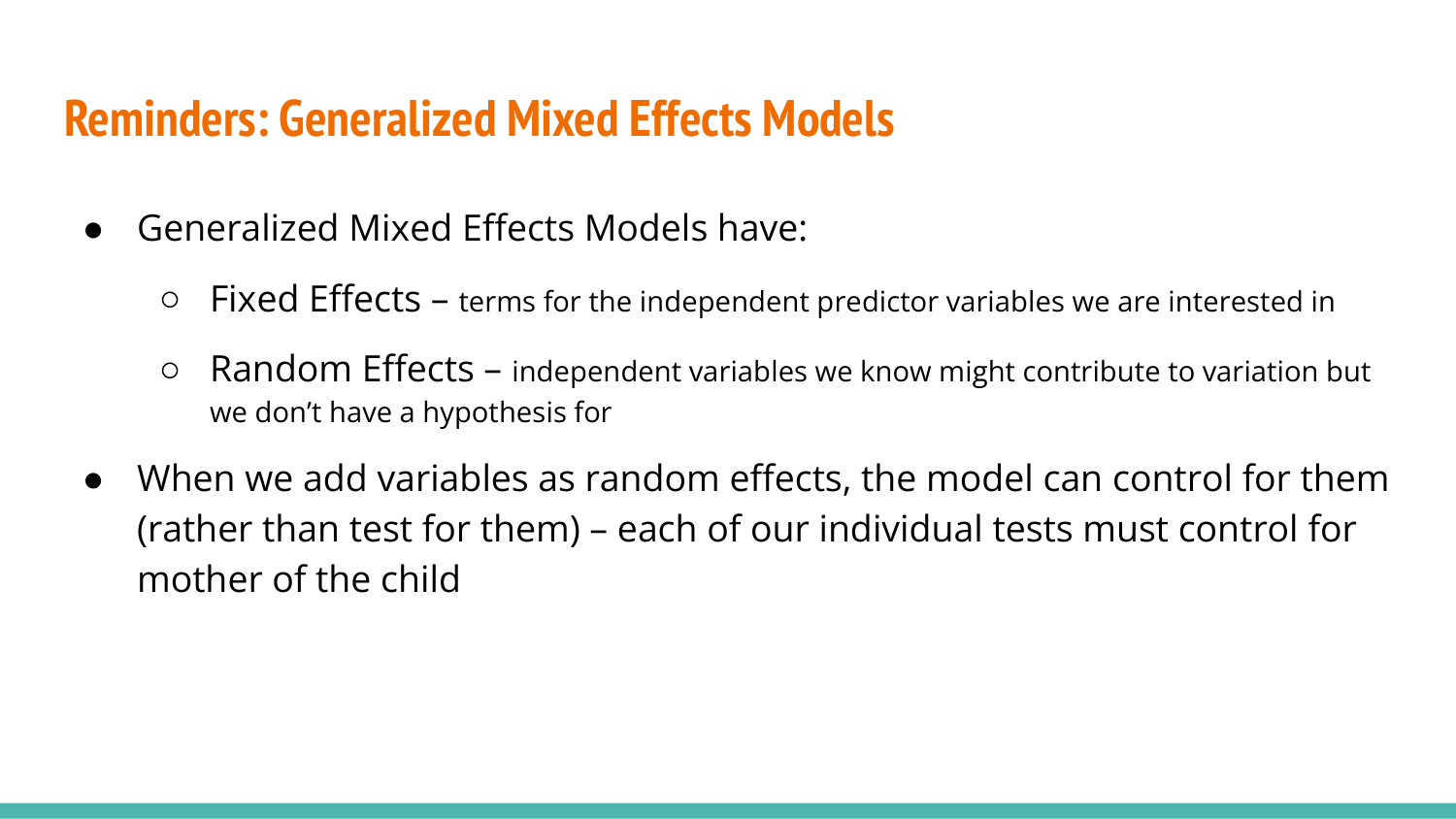

# Reminders: Generalized Mixed Effects Models
Generalized Mixed Effects Models have:
Fixed Effects – terms for the independent predictor variables we are interested in
Random Effects – independent variables we know might contribute to variation but we don’t have a hypothesis for
When we add variables as random effects, the model can control for them (rather than test for them) – each of our individual tests must control for mother of the child